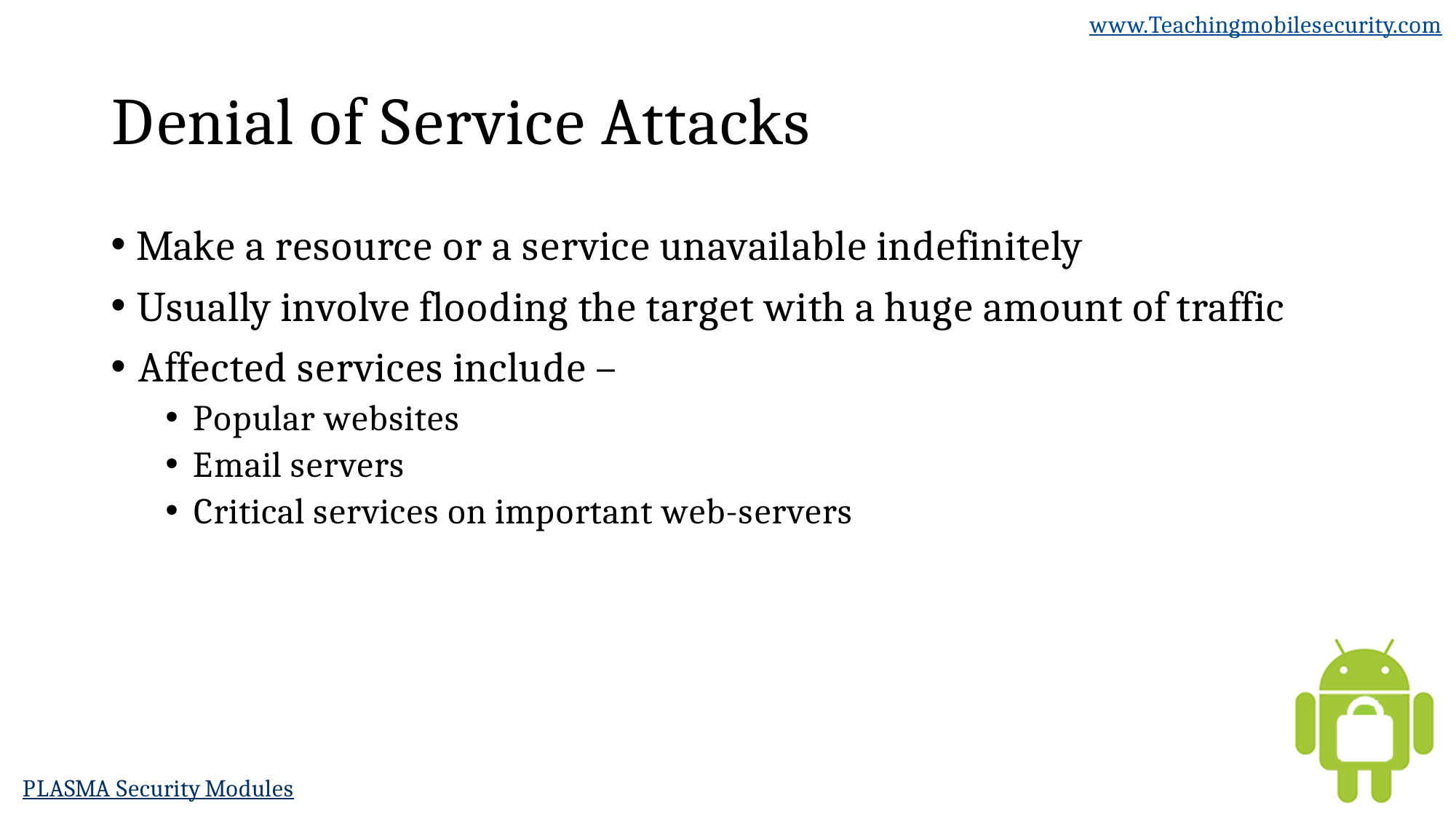

# Denial of Service Attacks
Make a resource or a service unavailable indefinitely
Usually involve flooding the target with a huge amount of traffic
Affected services include –
Popular websites
Email servers
Critical services on important web-servers